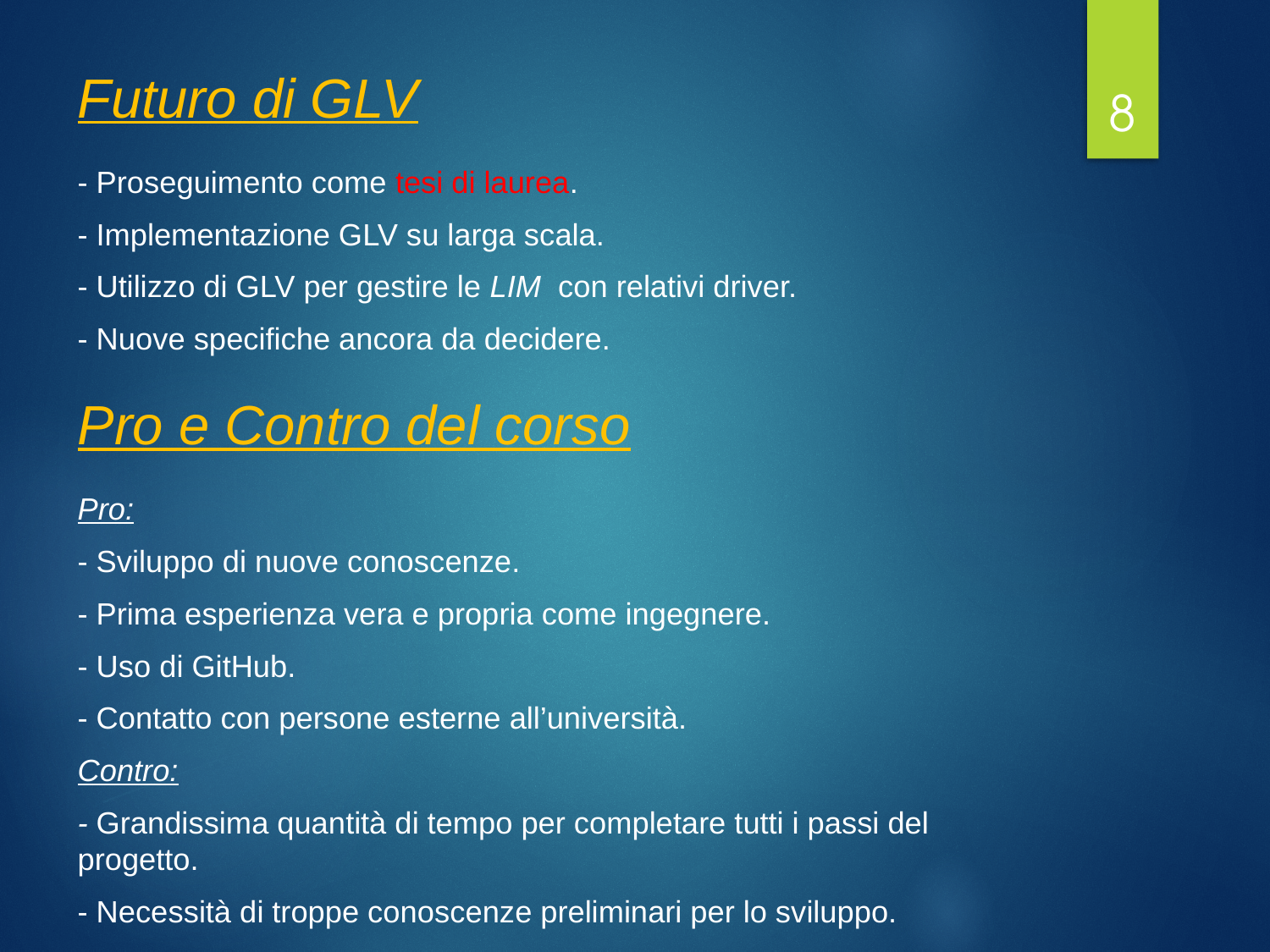

8
Futuro di GLV
- Proseguimento come tesi di laurea.
- Implementazione GLV su larga scala.
- Utilizzo di GLV per gestire le LIM  con relativi driver.
- Nuove specifiche ancora da decidere.
Pro e Contro del corso
Pro:
- Sviluppo di nuove conoscenze.
- Prima esperienza vera e propria come ingegnere.
- Uso di GitHub.
- Contatto con persone esterne all’università.
Contro:
- Grandissima quantità di tempo per completare tutti i passi del progetto.
- Necessità di troppe conoscenze preliminari per lo sviluppo.